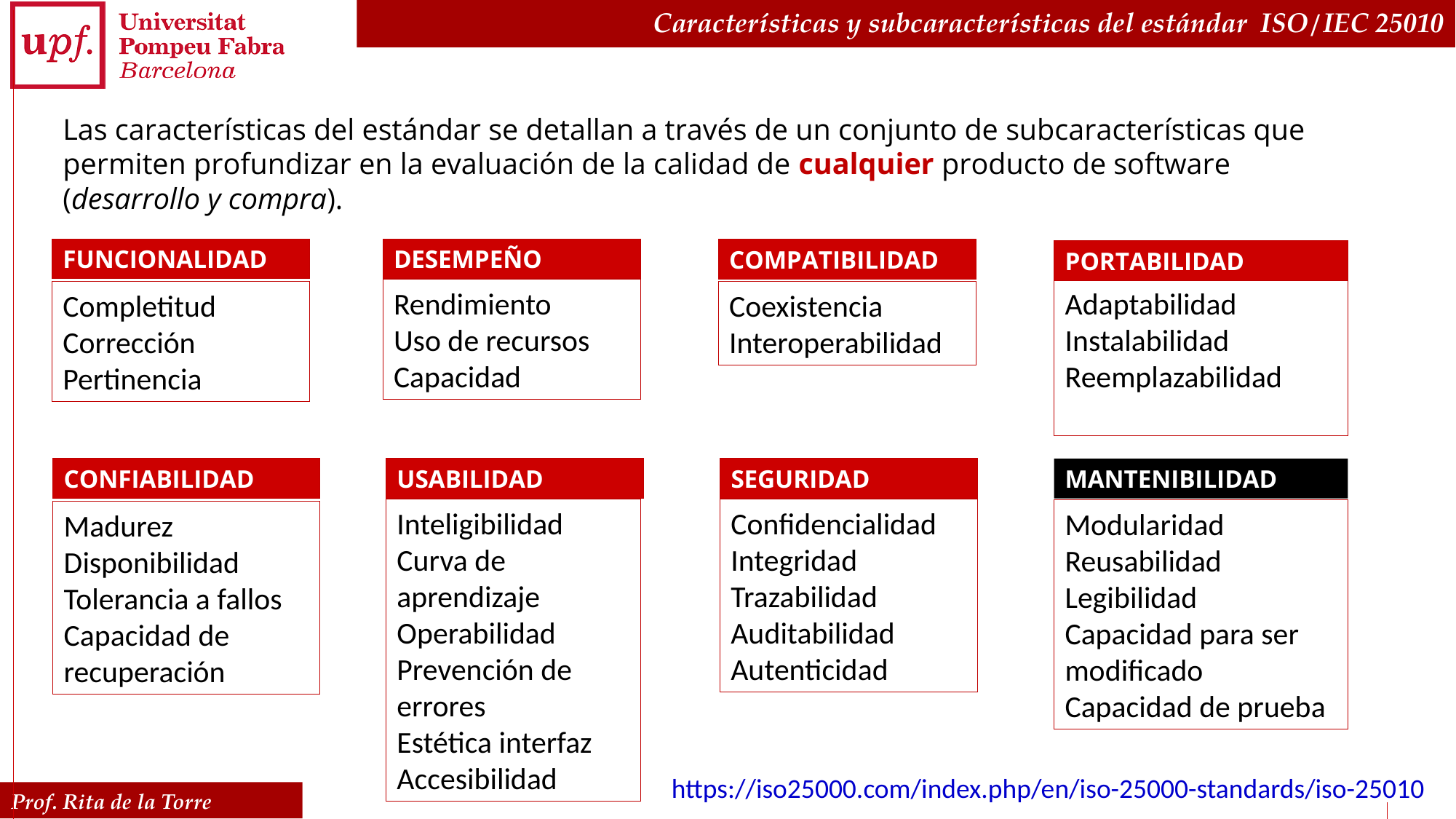

# Características y subcaracterísticas del estándar  ISO/IEC 25010 .
Las características del estándar se detallan a través de un conjunto de subcaracterísticas que permiten profundizar en la evaluación de la calidad de cualquier producto de software
(desarrollo y compra).
FUNCIONALIDAD
Completitud
Corrección
Pertinencia
DESEMPEÑO
Rendimiento
Uso de recursos
Capacidad
COMPATIBILIDAD
Coexistencia
Interoperabilidad
PORTABILIDAD
Adaptabilidad
Instalabilidad
Reemplazabilidad

CONFIABILIDAD
Madurez
Disponibilidad
Tolerancia a fallos
Capacidad de
recuperación
USABILIDAD
Inteligibilidad
Curva de aprendizaje
Operabilidad
Prevención de errores
Estética interfaz
Accesibilidad
SEGURIDAD
Confidencialidad
Integridad
Trazabilidad
Auditabilidad
Autenticidad
MANTENIBILIDAD
Modularidad
Reusabilidad
Legibilidad
Capacidad para ser modificado
Capacidad de prueba
https://iso25000.com/index.php/en/iso-25000-standards/iso-25010